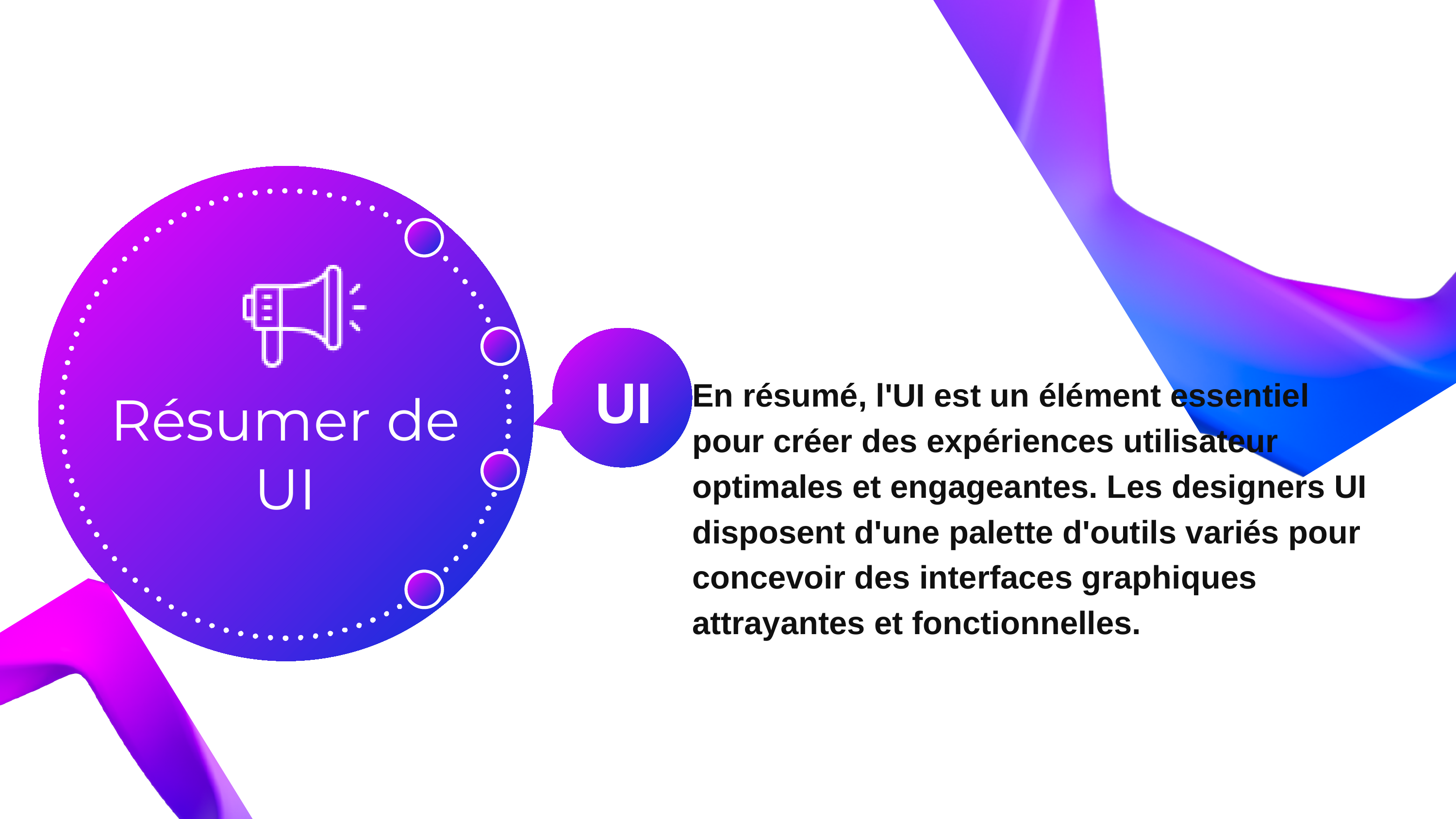

UI
En résumé, l'UI est un élément essentiel pour créer des expériences utilisateur optimales et engageantes. Les designers UI disposent d'une palette d'outils variés pour concevoir des interfaces graphiques attrayantes et fonctionnelles.
Résumer de UI